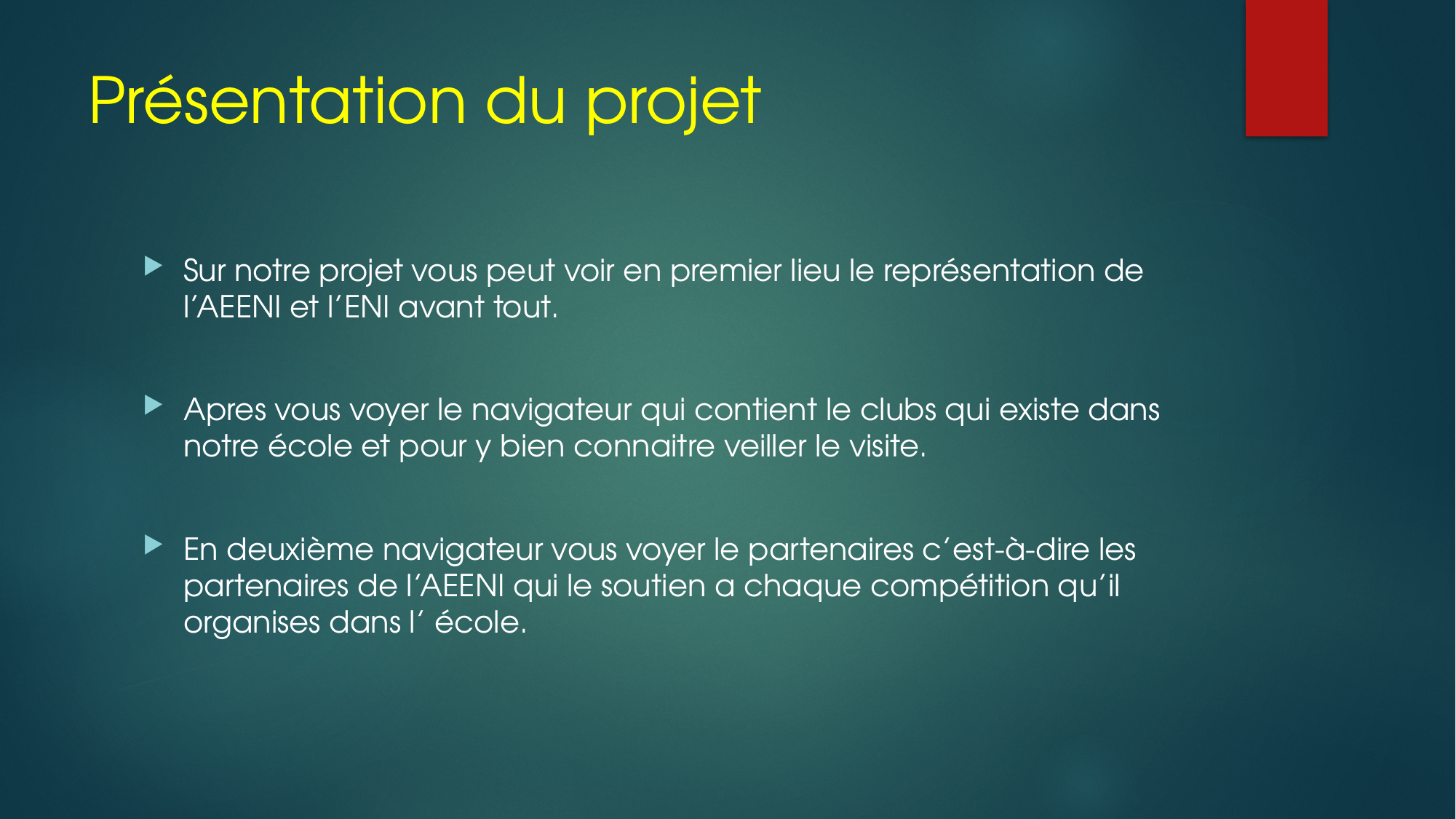

# Présentation du projet
Sur notre projet vous peut voir en premier lieu le représentation de l’AEENI et l’ENI avant tout.

Apres vous voyer le navigateur qui contient le clubs qui existe dans notre école et pour y bien connaitre veiller le visite.

En deuxième navigateur vous voyer le partenaires c’est-à-dire les partenaires de l’AEENI qui le soutien a chaque compétition qu’il organises dans l’ école.